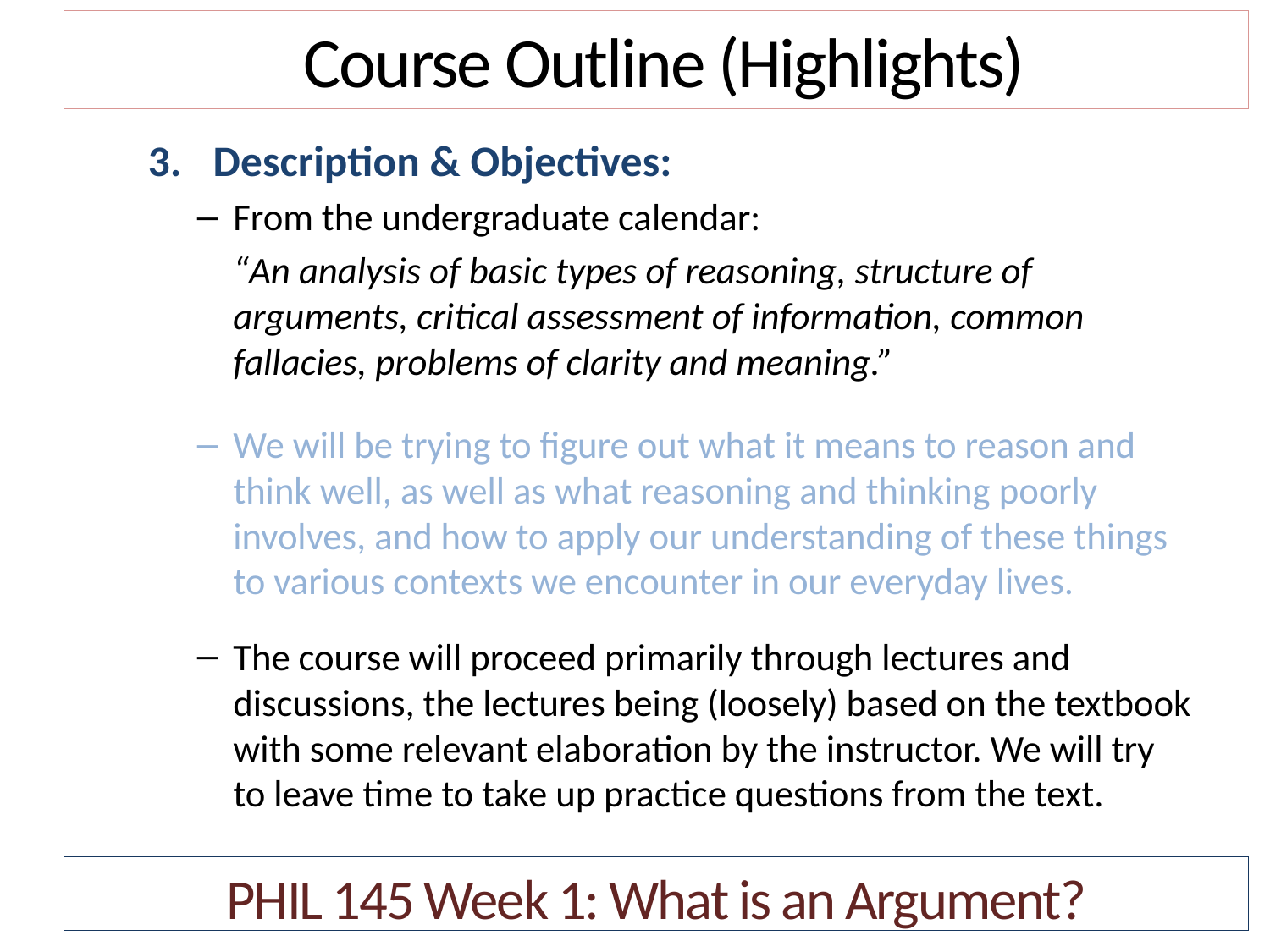

Course Outline (Highlights)
Description & Objectives:
From the undergraduate calendar:
	“An analysis of basic types of reasoning, structure of arguments, critical assessment of information, common fallacies, problems of clarity and meaning.”

We will be trying to figure out what it means to reason and think well, as well as what reasoning and thinking poorly involves, and how to apply our understanding of these things to various contexts we encounter in our everyday lives.

The course will proceed primarily through lectures and discussions, the lectures being (loosely) based on the textbook with some relevant elaboration by the instructor. We will try to leave time to take up practice questions from the text.
PHIL 145 Week 1: What is an Argument?